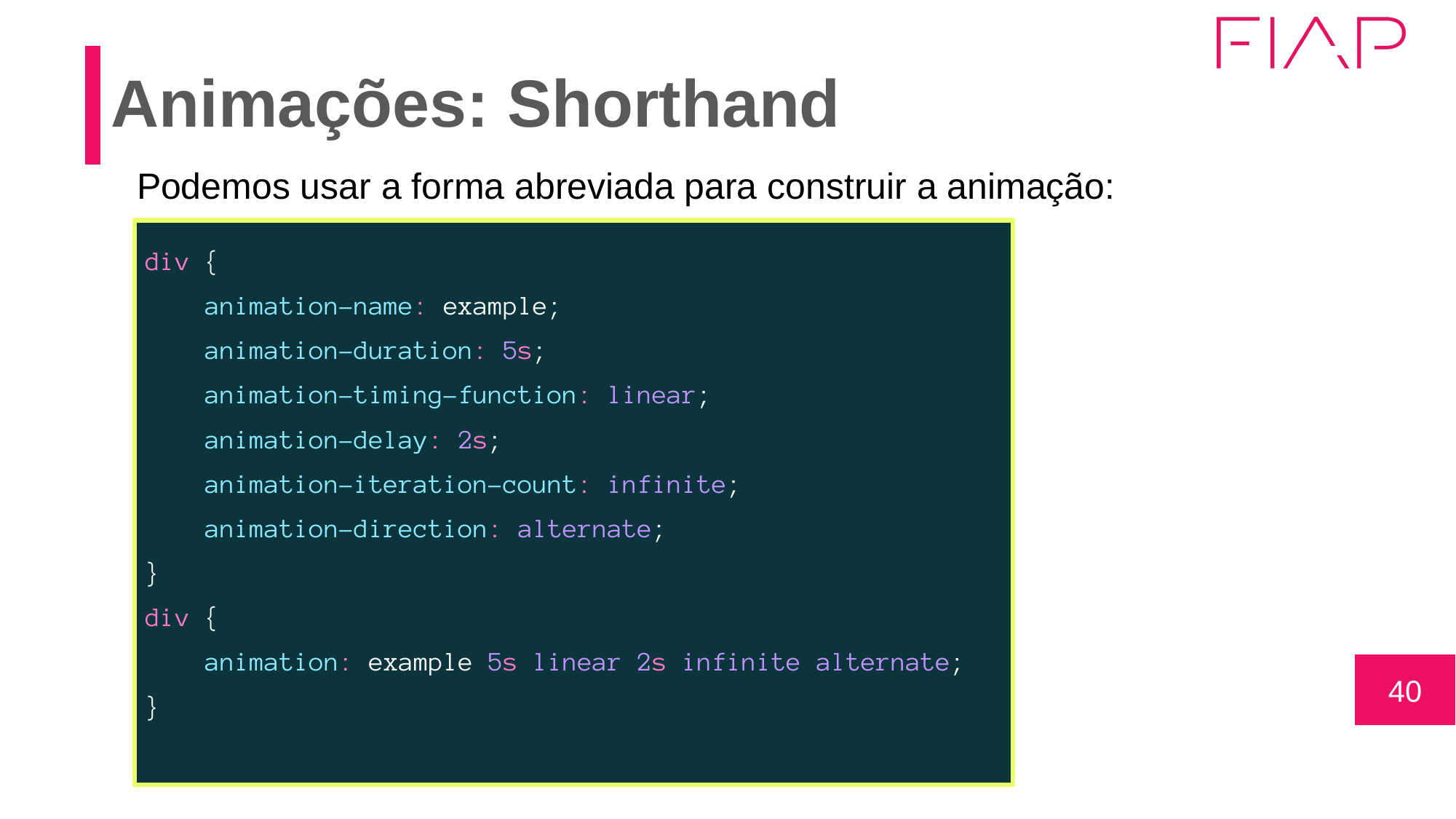

# Animações: Shorthand
Podemos usar a forma abreviada para construir a animação:
div {
    animation-name: example;
    animation-duration: 5s;
    animation-timing-function: linear;
    animation-delay: 2s;
    animation-iteration-count: infinite;
    animation-direction: alternate;
}
div {
    animation: example 5s linear 2s infinite alternate;
}
40